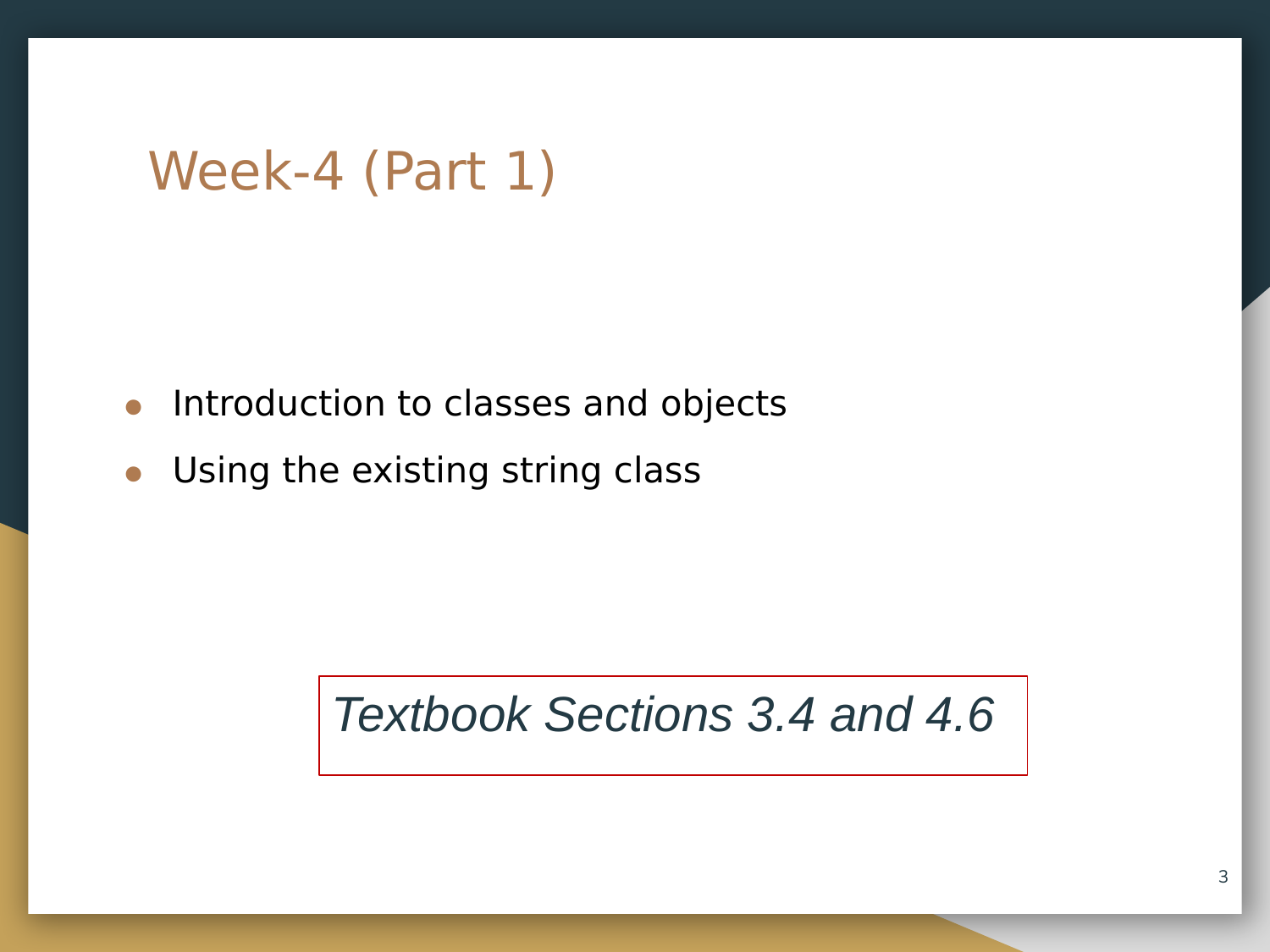

# Week-4 (Part 1)
Introduction to classes and objects
Using the existing string class
Textbook Sections 3.4 and 4.6
3